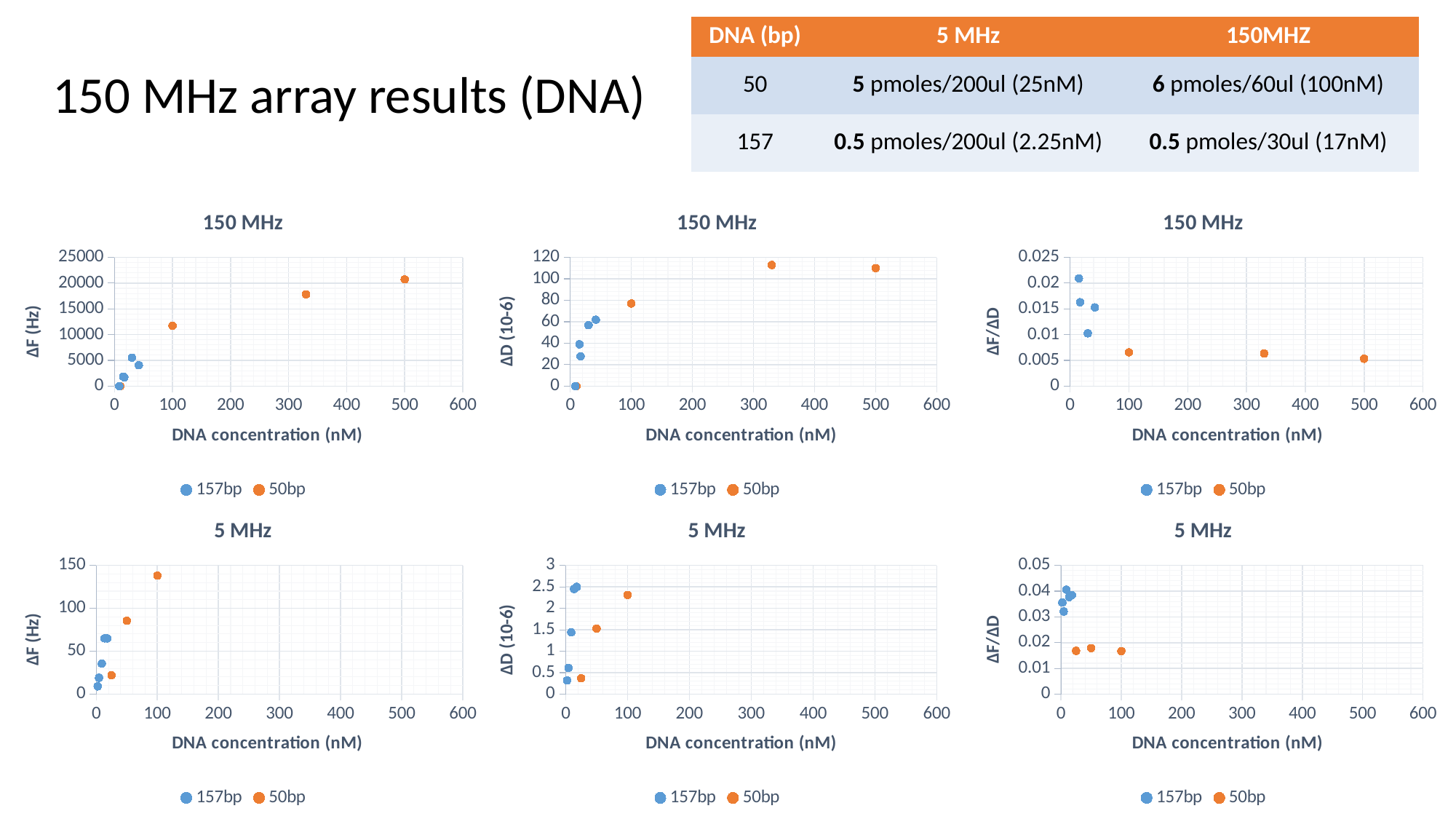

| DNA (bp) | 5 MHz | 150MHZ |
| --- | --- | --- |
| 50 | 5 pmoles/200ul (25nM) | 6 pmoles/60ul (100nM) |
| 157 | 0.5 pmoles/200ul (2.25nM) | 0.5 pmoles/30ul (17nM) |
150 MHz array results (DNA)

### Chart: 150 MHz

| Category | 157bp | 50bp |
|---|---|---|

### Chart: 150 MHz

| Category | 157bp | 50bp |
|---|---|---|

### Chart: 150 MHz

| Category | 157bp | 50bp |
|---|---|---|

### Chart: 5 MHz

| Category | 157bp | 50bp |
|---|---|---|

### Chart: 5 MHz

| Category | 157bp | 50bp |
|---|---|---|

### Chart: 5 MHz

| Category | 157bp | 50bp |
|---|---|---|